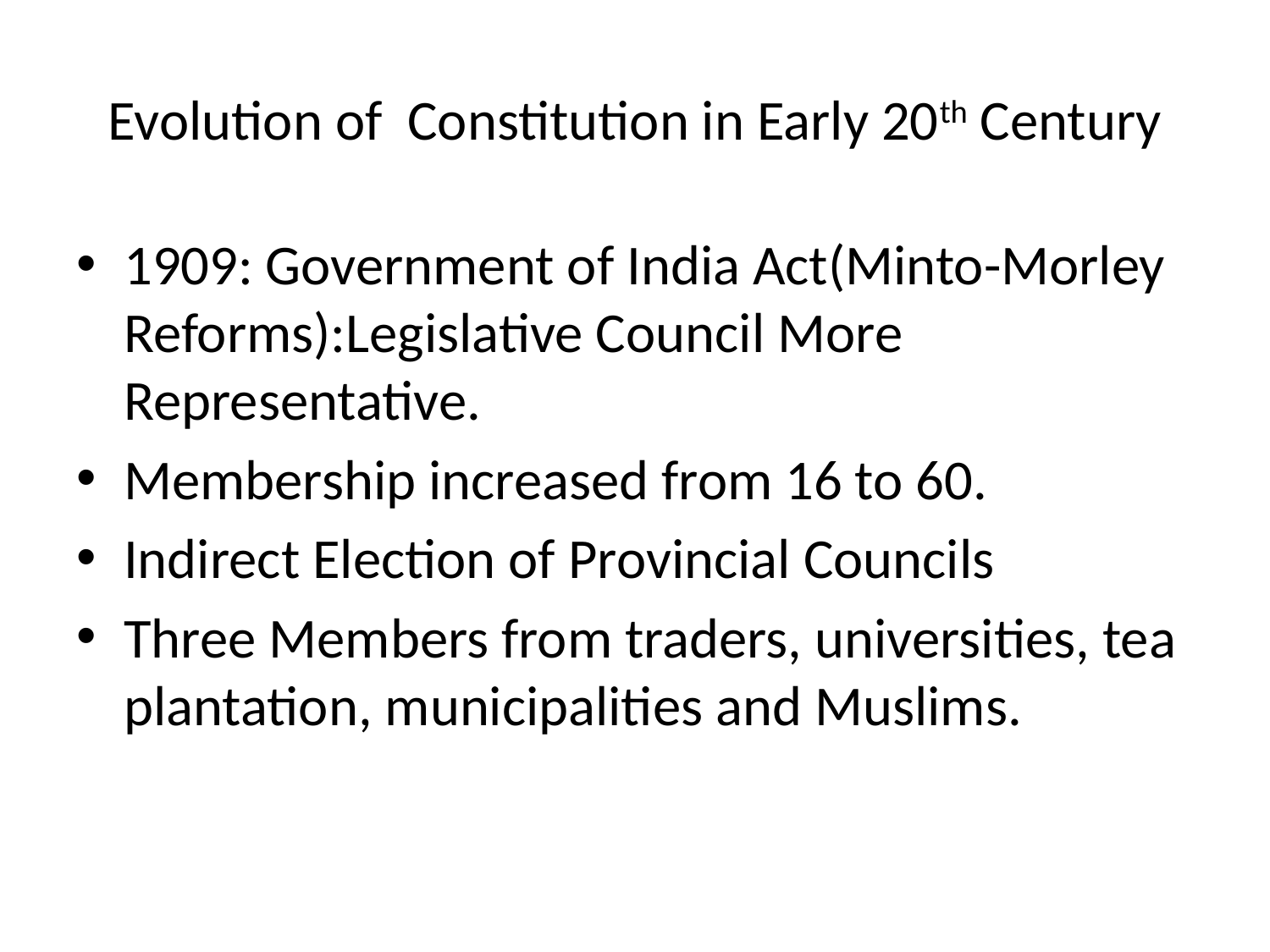

# Evolution of  Constitution in Early 20th Century
1909: Government of India Act(Minto-Morley Reforms):Legislative Council More Representative.
Membership increased from 16 to 60.
Indirect Election of Provincial Councils
Three Members from traders, universities, tea plantation, municipalities and Muslims.